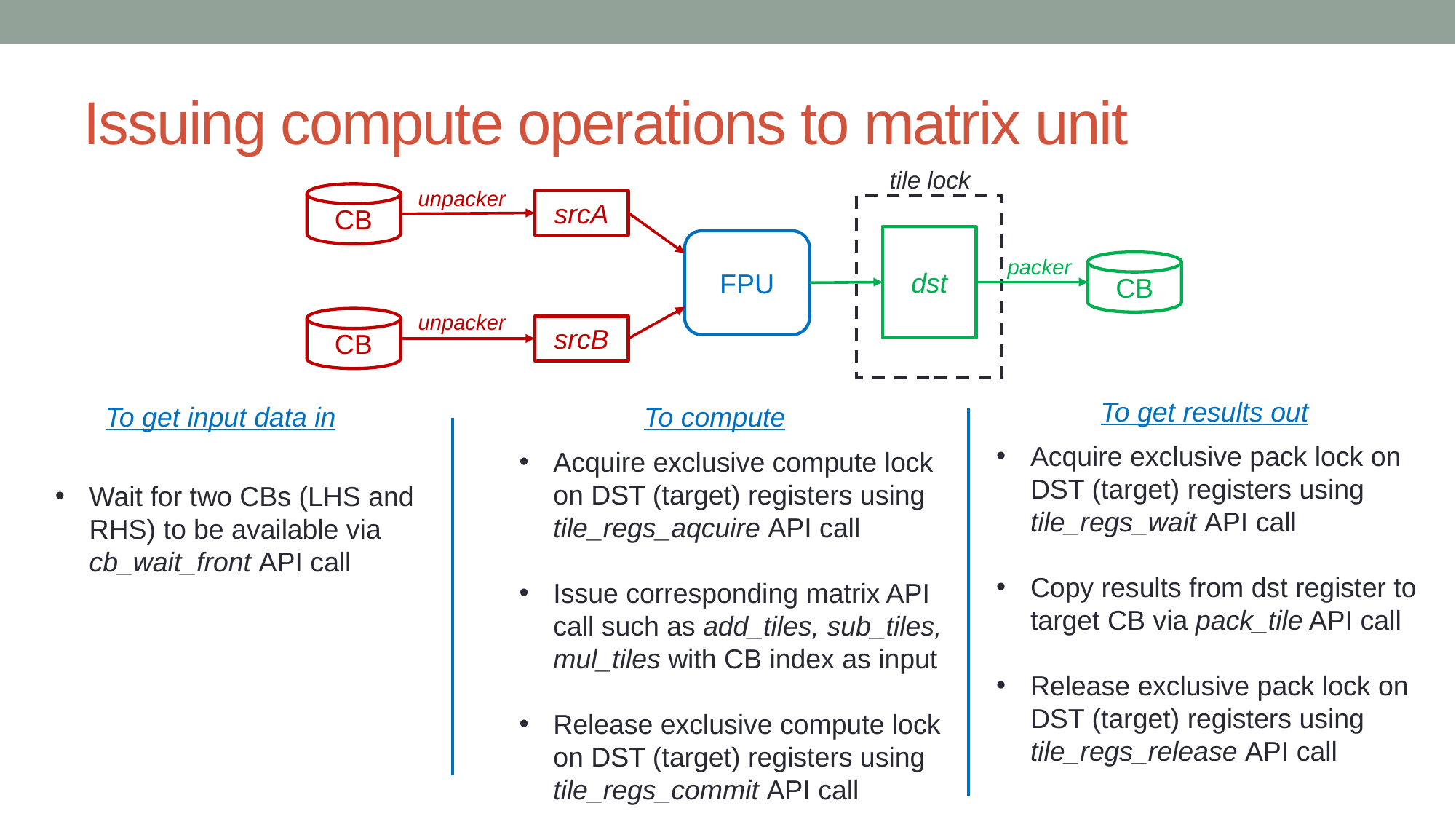

# Issuing compute operations to matrix unit
tile lock
unpacker
CB
srcA
dst
FPU
packer
CB
unpacker
CB
srcB

To get results out
To get input data in
To compute
Acquire exclusive pack lock on DST (target) registers using tile_regs_wait API call

Copy results from dst register to target CB via pack_tile API call

Release exclusive pack lock on DST (target) registers using tile_regs_release API call
Acquire exclusive compute lock on DST (target) registers using tile_regs_aqcuire API call

Issue corresponding matrix API call such as add_tiles, sub_tiles, mul_tiles with CB index as input

Release exclusive compute lock on DST (target) registers using tile_regs_commit API call

Wait for two CBs (LHS and RHS) to be available via cb_wait_front API call